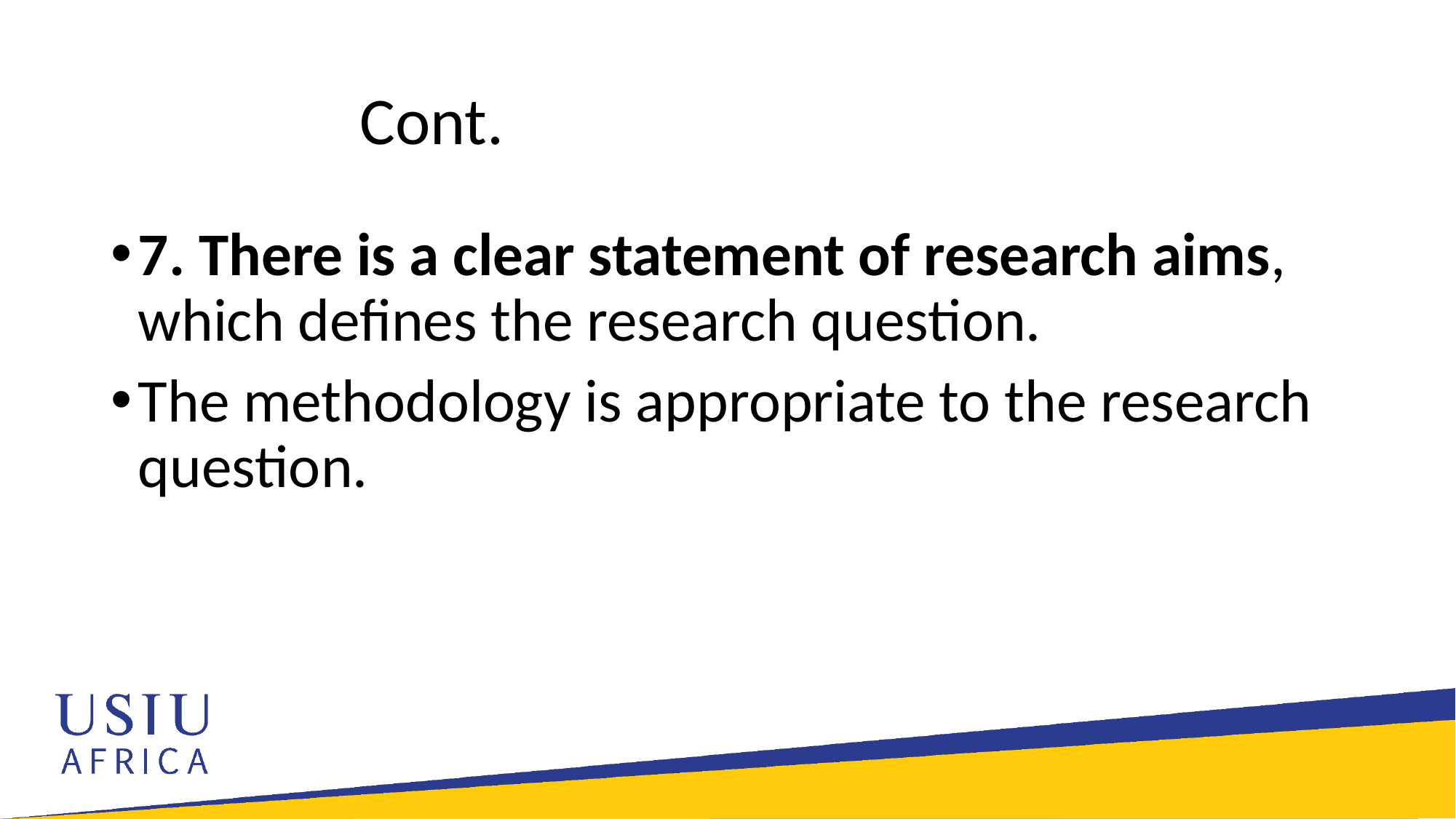

# Cont.
7. There is a clear statement of research aims, which defines the research question.
The methodology is appropriate to the research question.